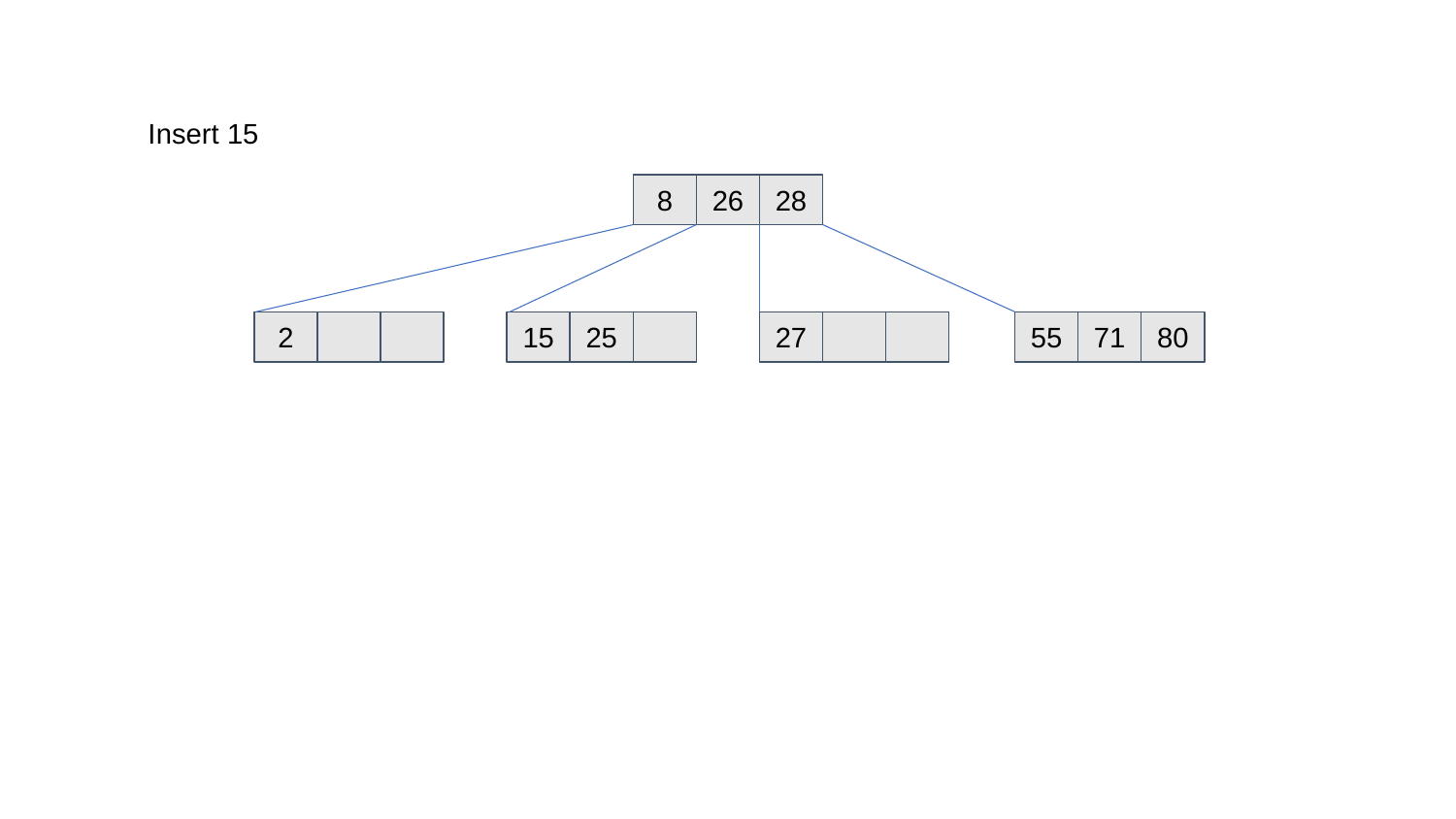

Insert 15
8
26
28
2

15
25

27

55
71
80